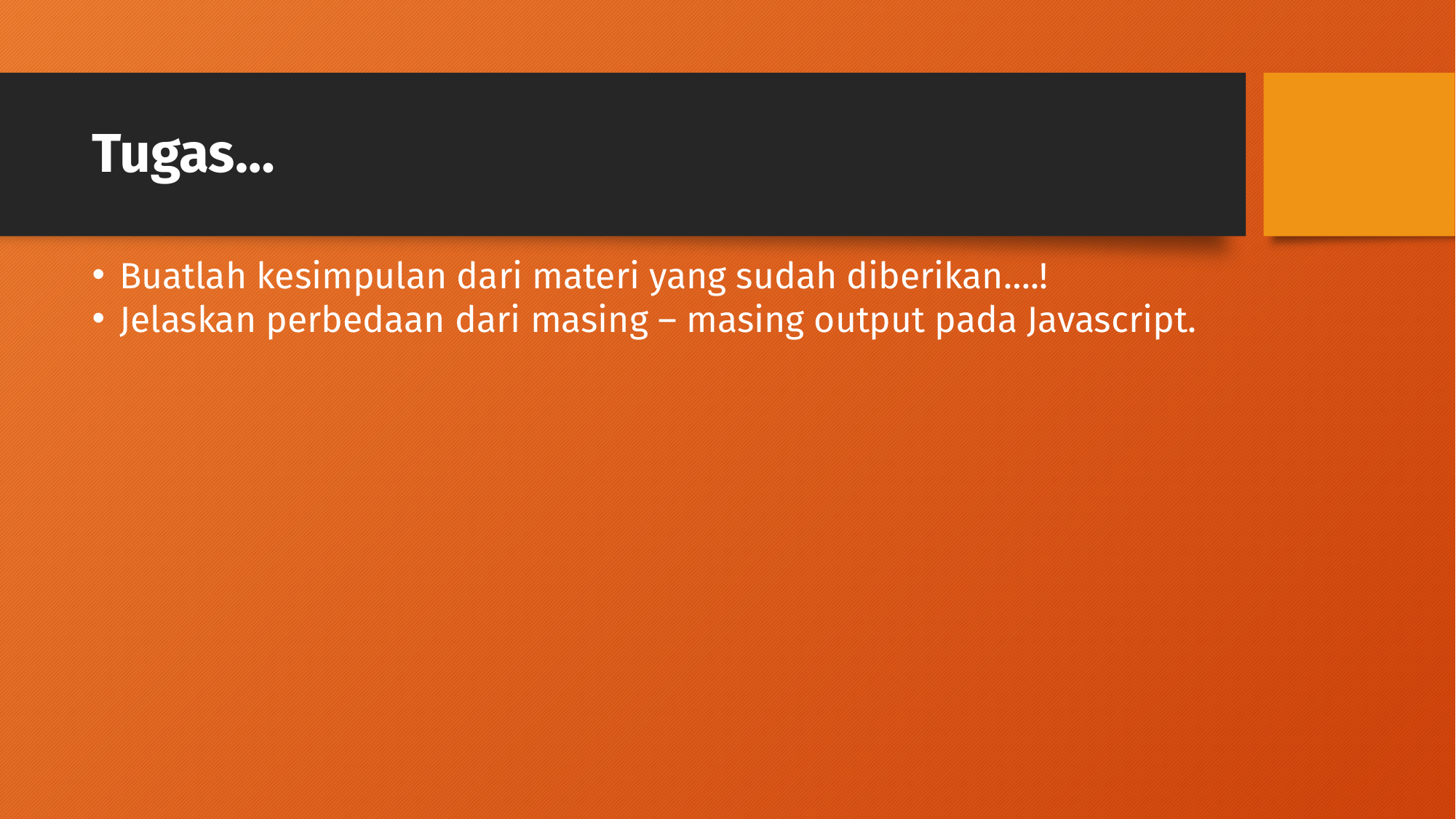

# Tugas…
Buatlah kesimpulan dari materi yang sudah diberikan….!
Jelaskan perbedaan dari masing – masing output pada Javascript.